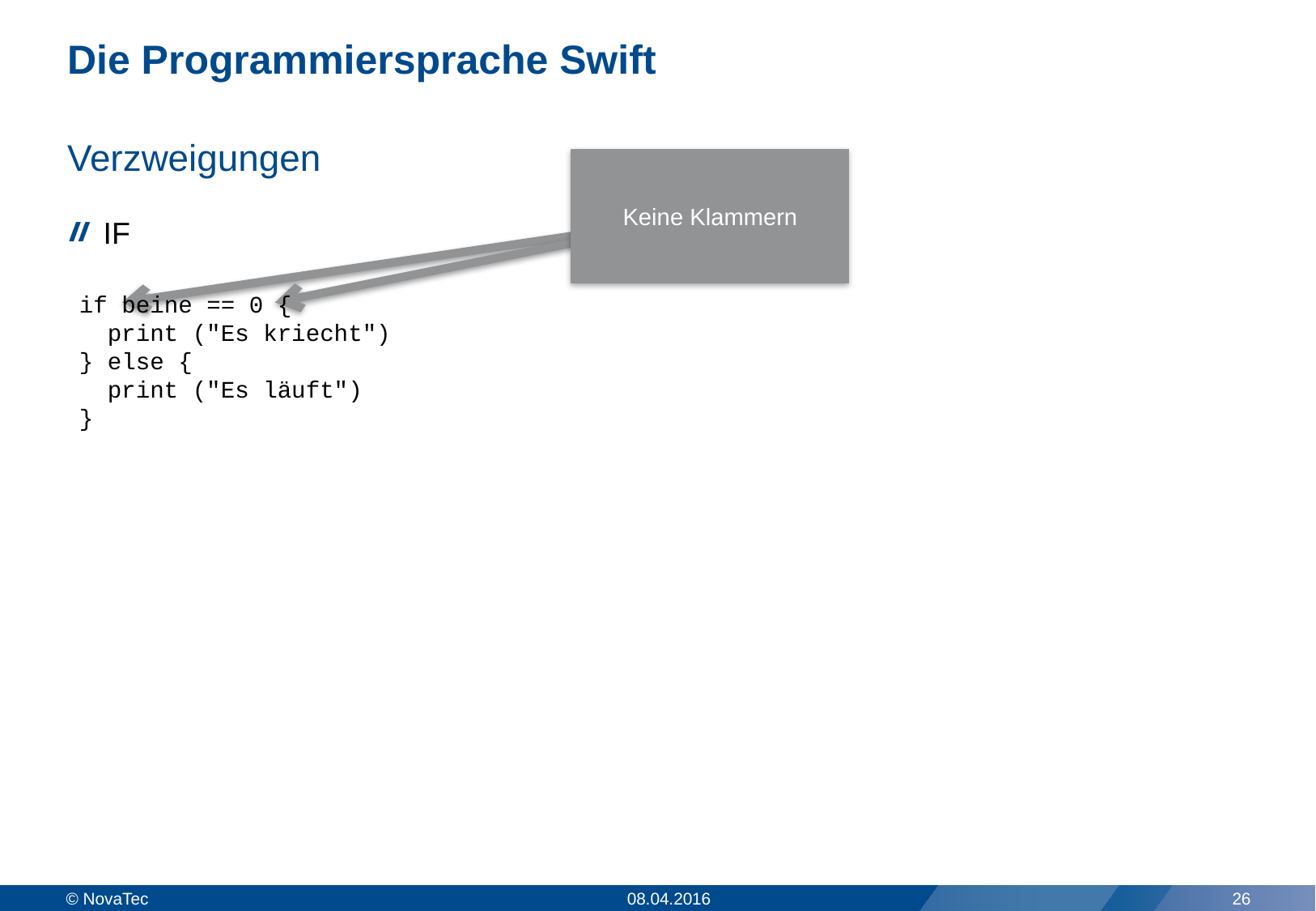

# Die Programmiersprache Swift
Verzweigungen
Keine Klammern
IF
if beine == 0 {
  print ("Es kriecht")
} else {
  print ("Es läuft")
}